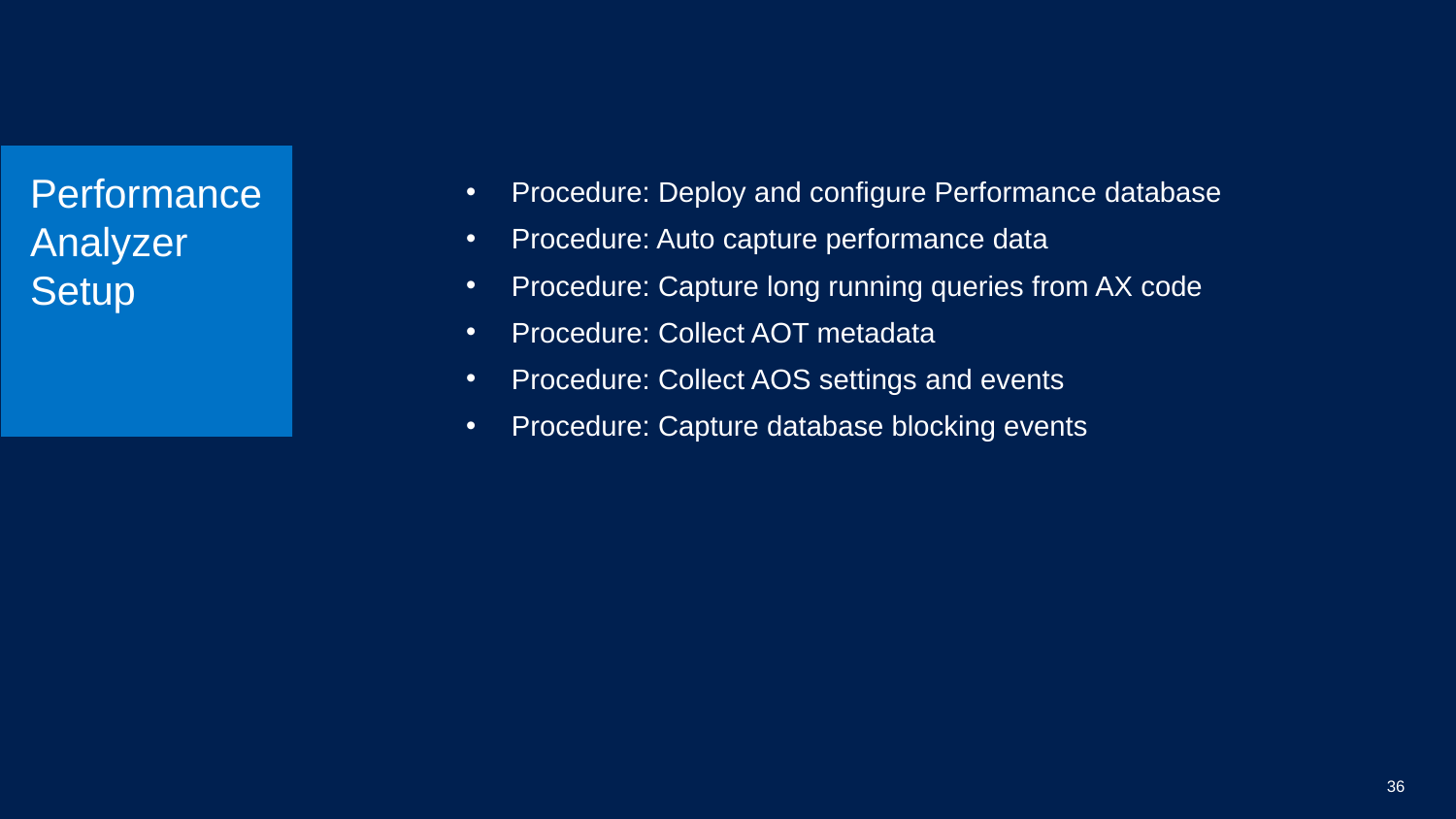

# Performance Analyzer Setup
Procedure: Deploy and configure Performance database
Procedure: Auto capture performance data
Procedure: Capture long running queries from AX code
Procedure: Collect AOT metadata
Procedure: Collect AOS settings and events
Procedure: Capture database blocking events
36